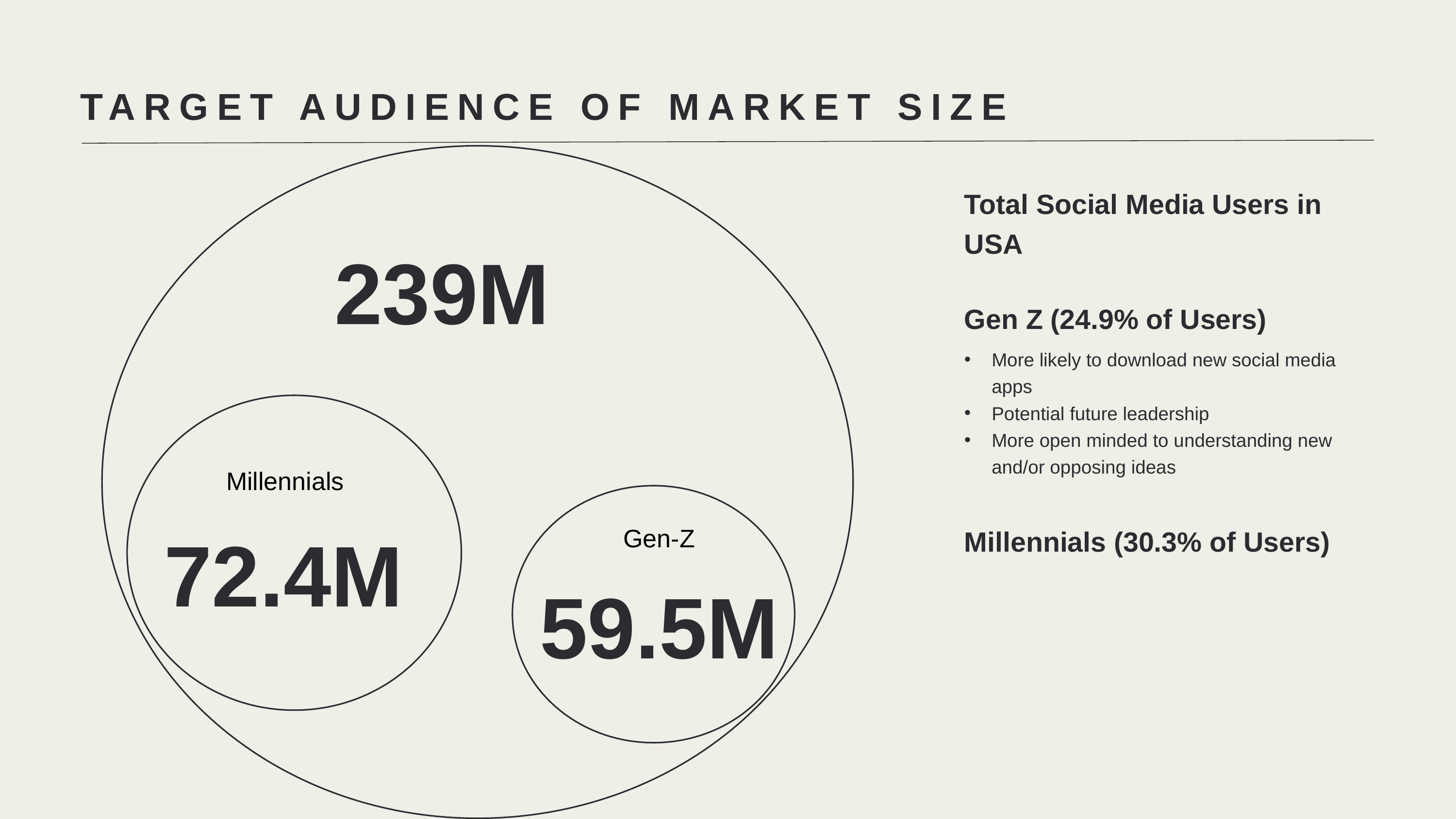

TARGET AUDIENCE OF MARKET SIZE

Total Social Media Users in USA

Gen Z (24.9% of Users)
More likely to download new social media apps
Potential future leadership
More open minded to understanding new and/or opposing ideas
Millennials (30.3% of Users)

239M

Millennials
72.4M

Gen-Z
59.5M